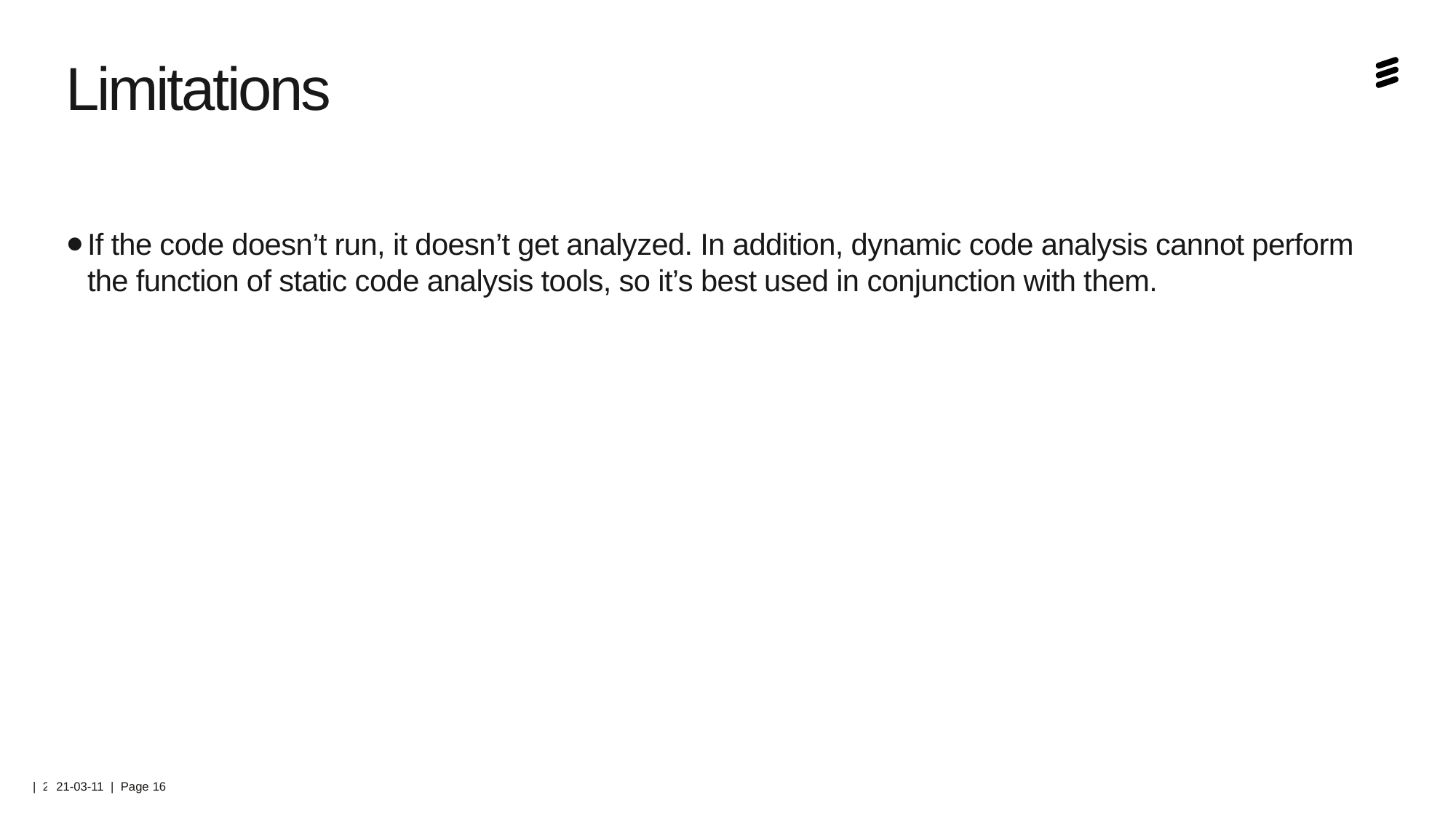

# Limitations
If the code doesn’t run, it doesn’t get analyzed. In addition, dynamic code analysis cannot perform the function of static code analysis tools, so it’s best used in conjunction with them.